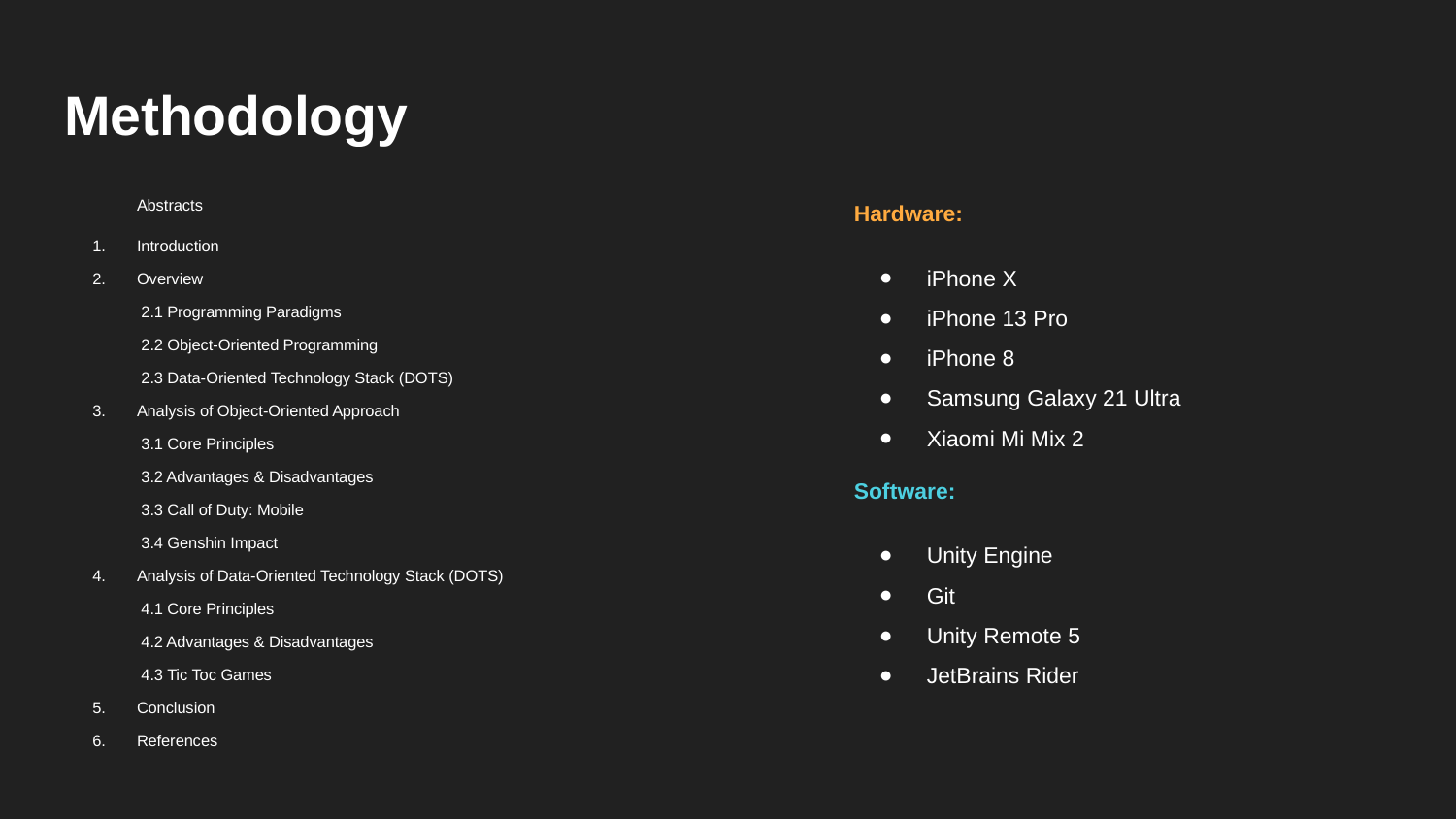

# Methodology
Abstracts
Introduction
Overview
 2.1 Programming Paradigms
 2.2 Object-Oriented Programming
 2.3 Data-Oriented Technology Stack (DOTS)
Analysis of Object-Oriented Approach
 3.1 Core Principles
 3.2 Advantages & Disadvantages
 3.3 Call of Duty: Mobile
 3.4 Genshin Impact
Analysis of Data-Oriented Technology Stack (DOTS)
 4.1 Core Principles
 4.2 Advantages & Disadvantages
 4.3 Tic Toc Games
Conclusion
References
Hardware:
iPhone X
iPhone 13 Pro
iPhone 8
Samsung Galaxy 21 Ultra
Xiaomi Mi Mix 2
Software:
Unity Engine
Git
Unity Remote 5
JetBrains Rider